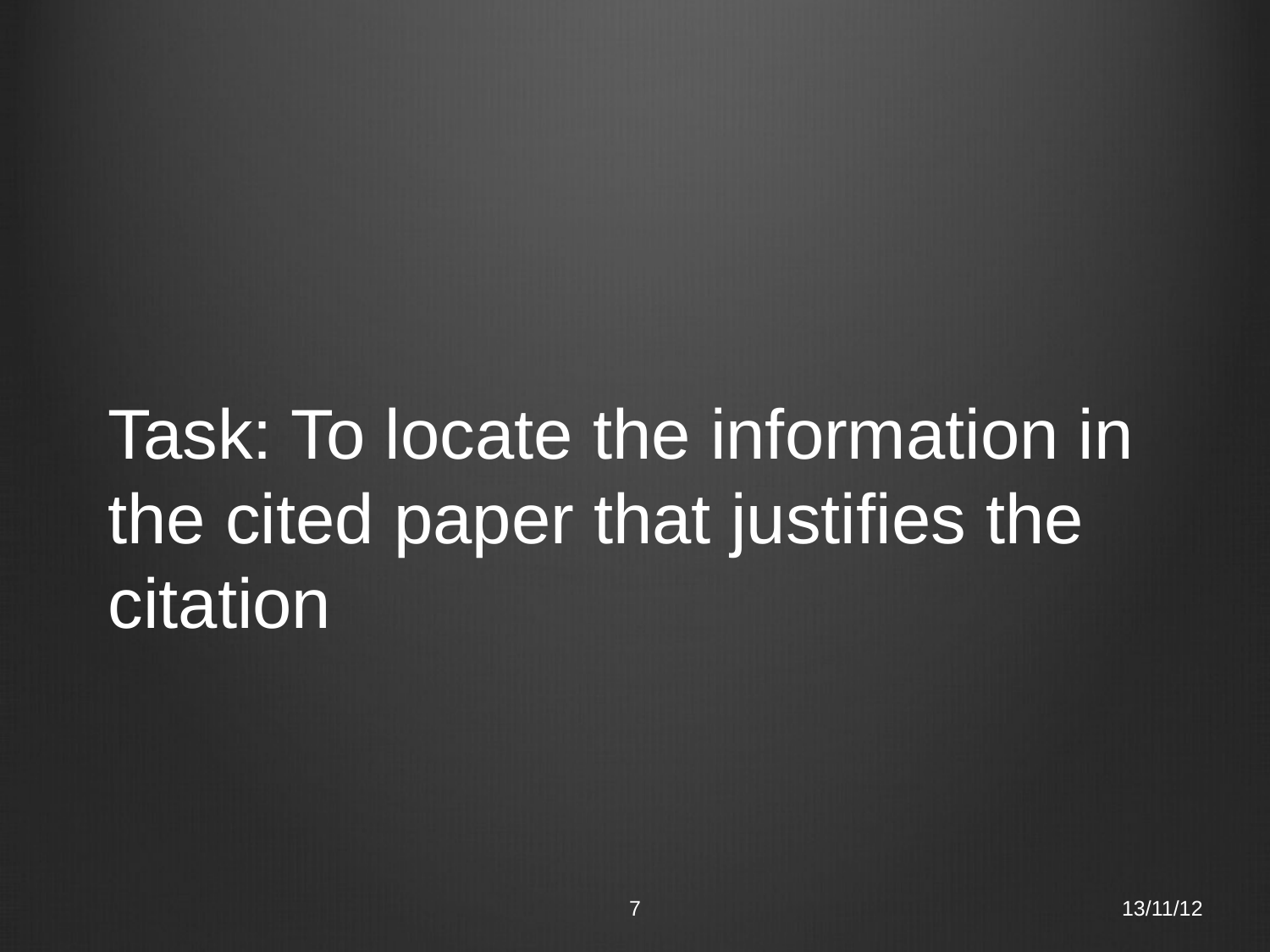

#
Task: To locate the information in the cited paper that justifies the citation
7
13/11/12